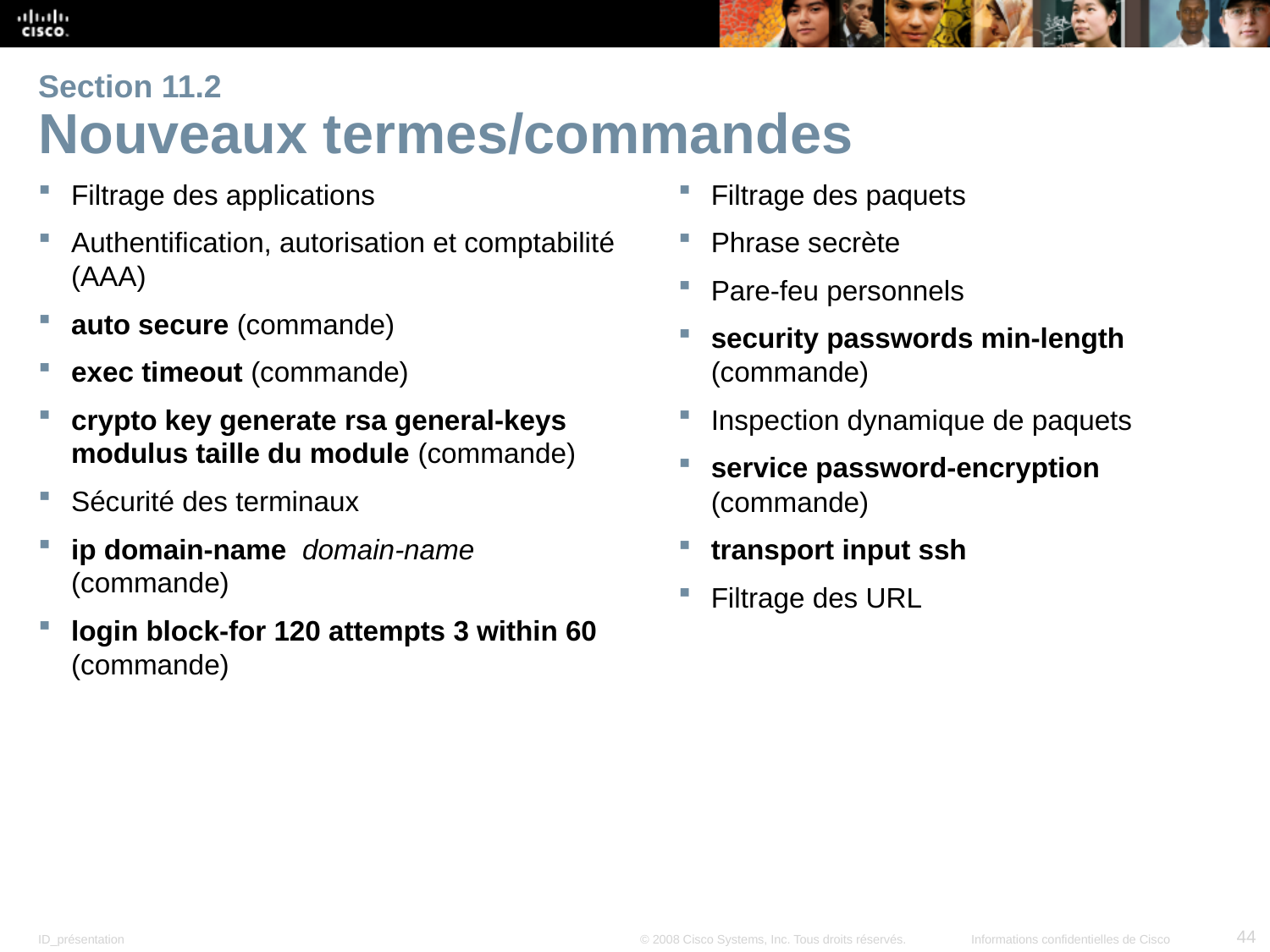

# Section 11.2 Nouveaux termes/commandes
Filtrage des applications
Authentification, autorisation et comptabilité (AAA)
auto secure (commande)
exec timeout (commande)
crypto key generate rsa general-keys modulus taille du module (commande)
Sécurité des terminaux
ip domain-name  domain-name (commande)
login block-for 120 attempts 3 within 60 (commande)

Filtrage des paquets
Phrase secrète
Pare-feu personnels
security passwords min-length (commande)
Inspection dynamique de paquets
service password-encryption (commande)
transport input ssh
Filtrage des URL